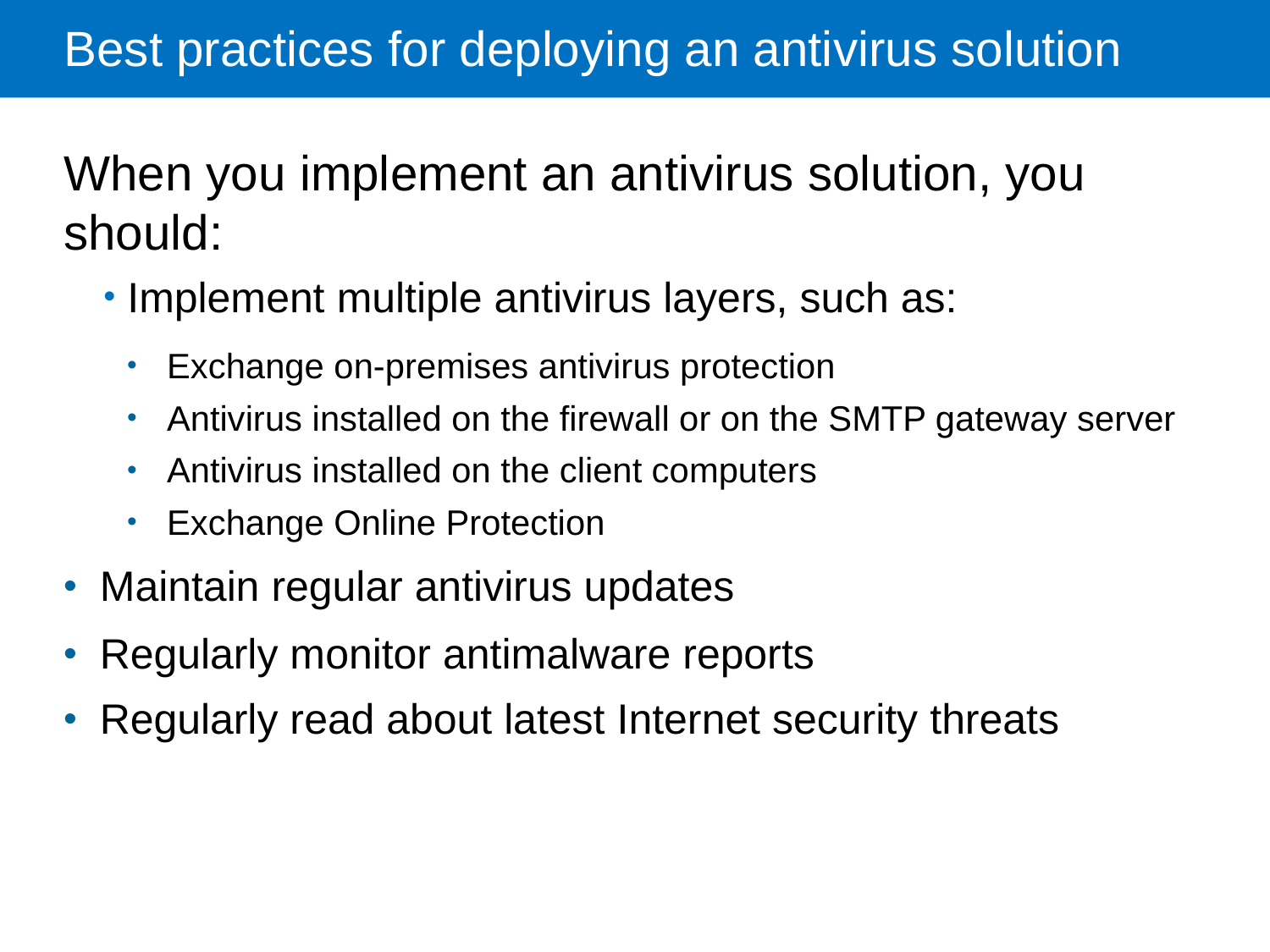

# Best practices for deploying an antivirus solution
When you implement an antivirus solution, you should:
Implement multiple antivirus layers, such as:

Exchange on-premises antivirus protection
Antivirus installed on the firewall or on the SMTP gateway server
Antivirus installed on the client computers
Exchange Online Protection

 Maintain regular antivirus updates

 Regularly monitor antimalware reports

 Regularly read about latest Internet security threats